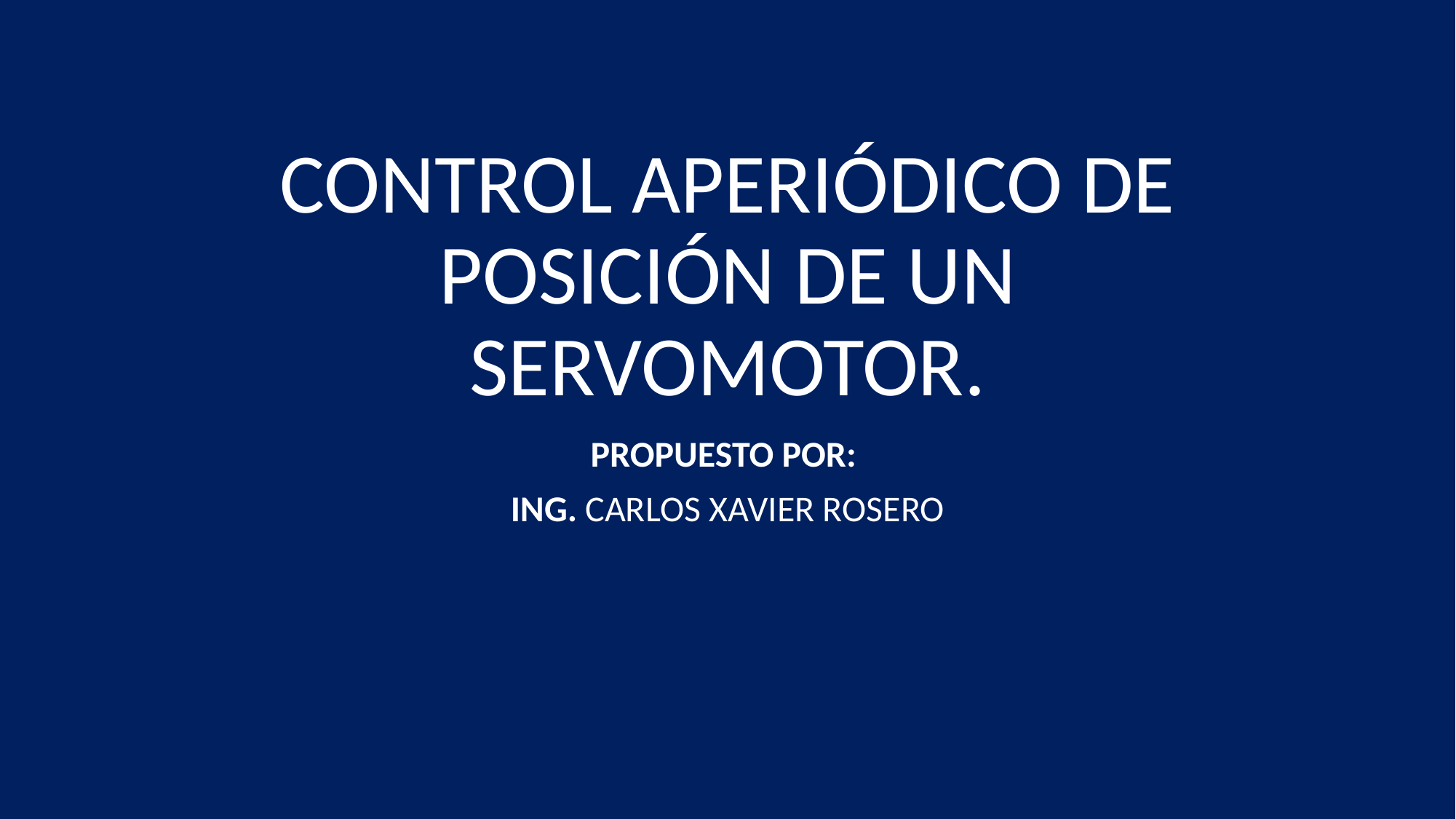

# CONTROL APERIÓDICO DE POSICIÓN DE UN SERVOMOTOR.
PROPUESTO POR:
 ING. CARLOS XAVIER ROSERO